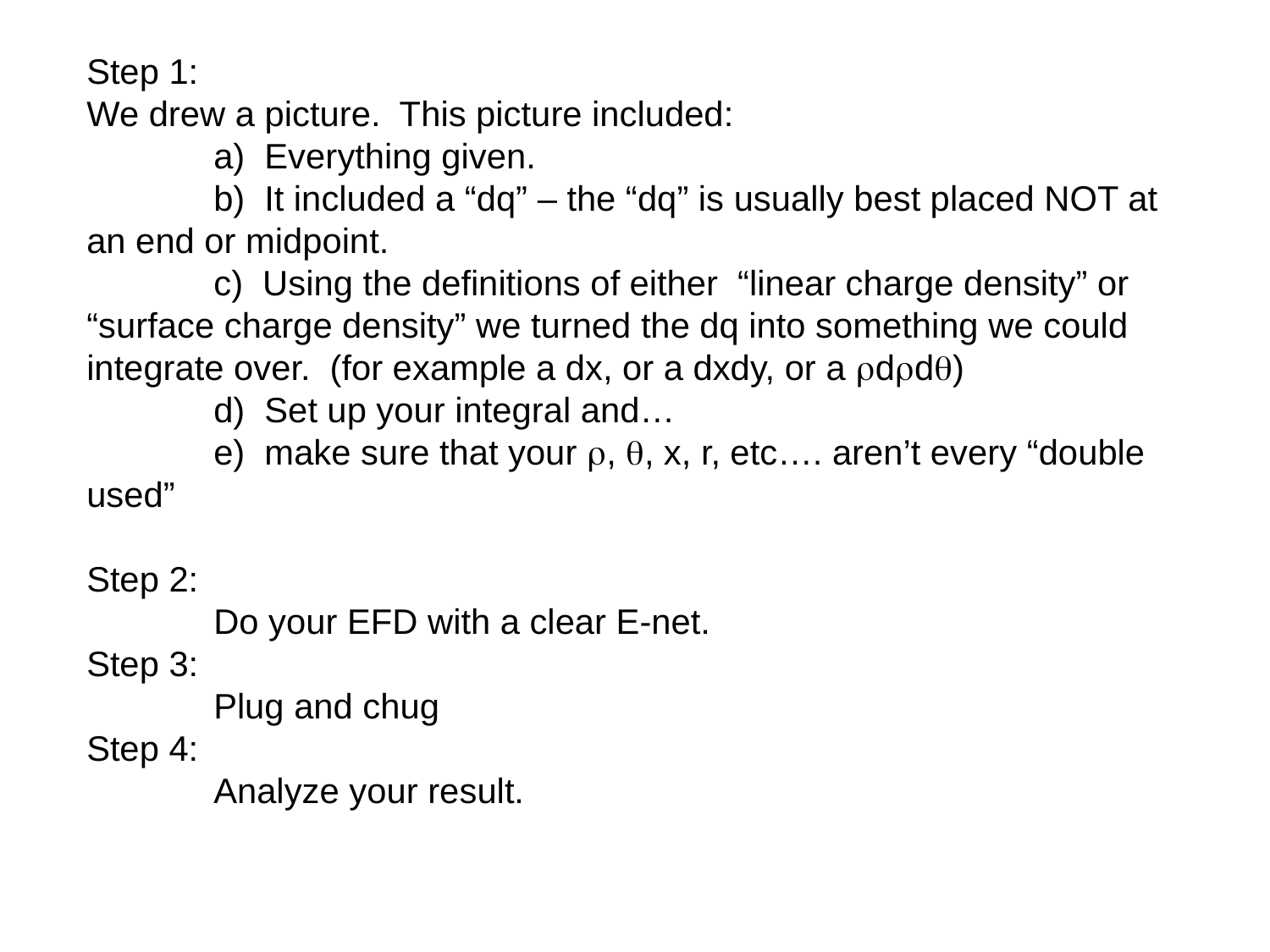

Step 1:
We drew a picture.  This picture included:
 	a)  Everything given.
	b)  It included a “dq” – the “dq” is usually best placed NOT at an end or midpoint.
	c)  Using the definitions of either  “linear charge density” or “surface charge density” we turned the dq into something we could integrate over.  (for example a dx, or a dxdy, or a ρdρdθ)
	d)  Set up your integral and…
	e)  make sure that your ρ, θ, x, r, etc…. aren’t every “double used”

Step 2:
	Do your EFD with a clear E-net.
Step 3:
	Plug and chug
Step 4:
	Analyze your result.